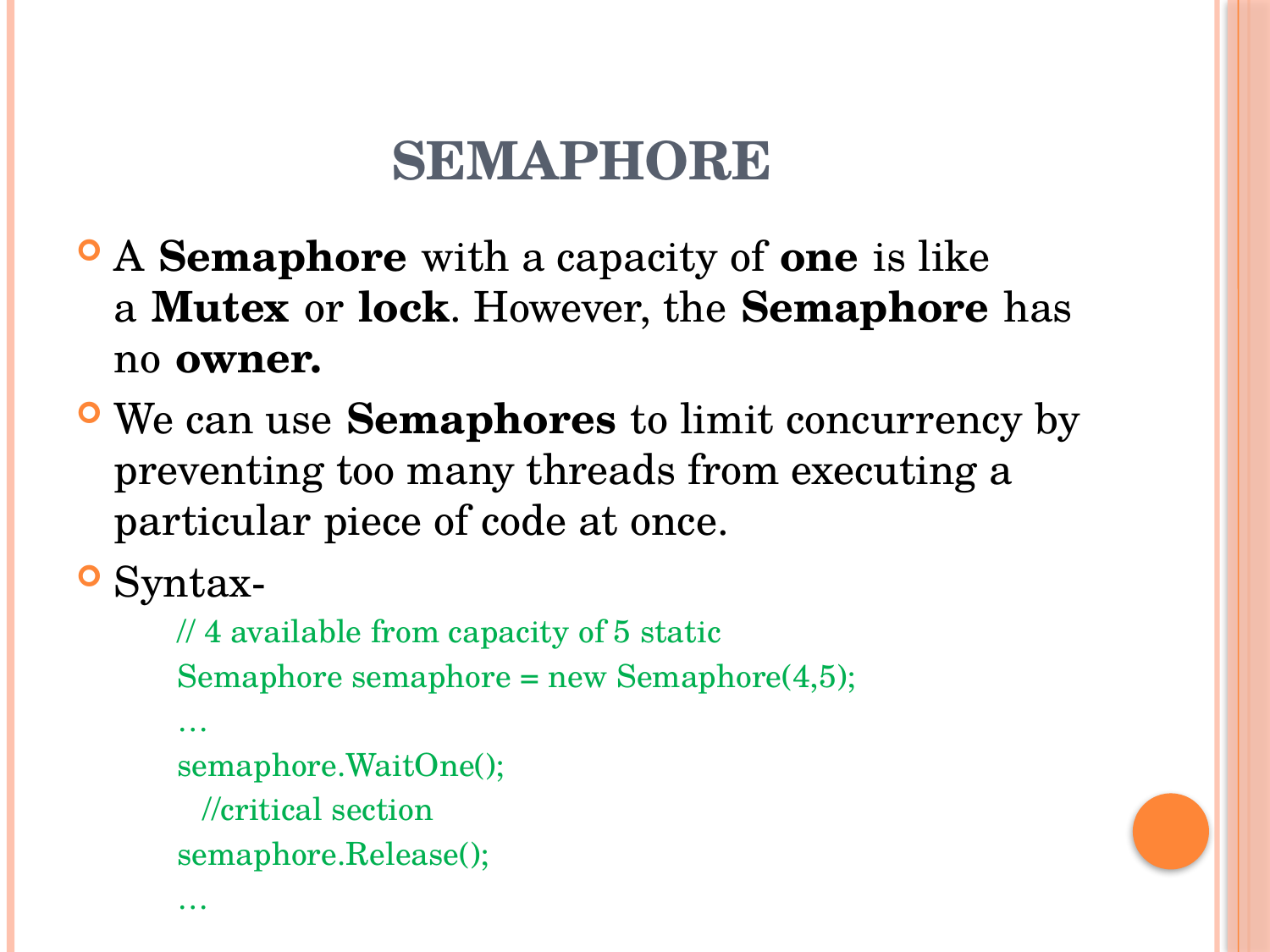

# SEMAPHORE
A Semaphore with a capacity of one is like a Mutex or lock. However, the Semaphore has no owner.
We can use Semaphores to limit concurrency by preventing too many threads from executing a particular piece of code at once.
Syntax-
// 4 available from capacity of 5 static
Semaphore semaphore = new Semaphore(4,5);
…
semaphore.WaitOne();
	//critical section
semaphore.Release();
…